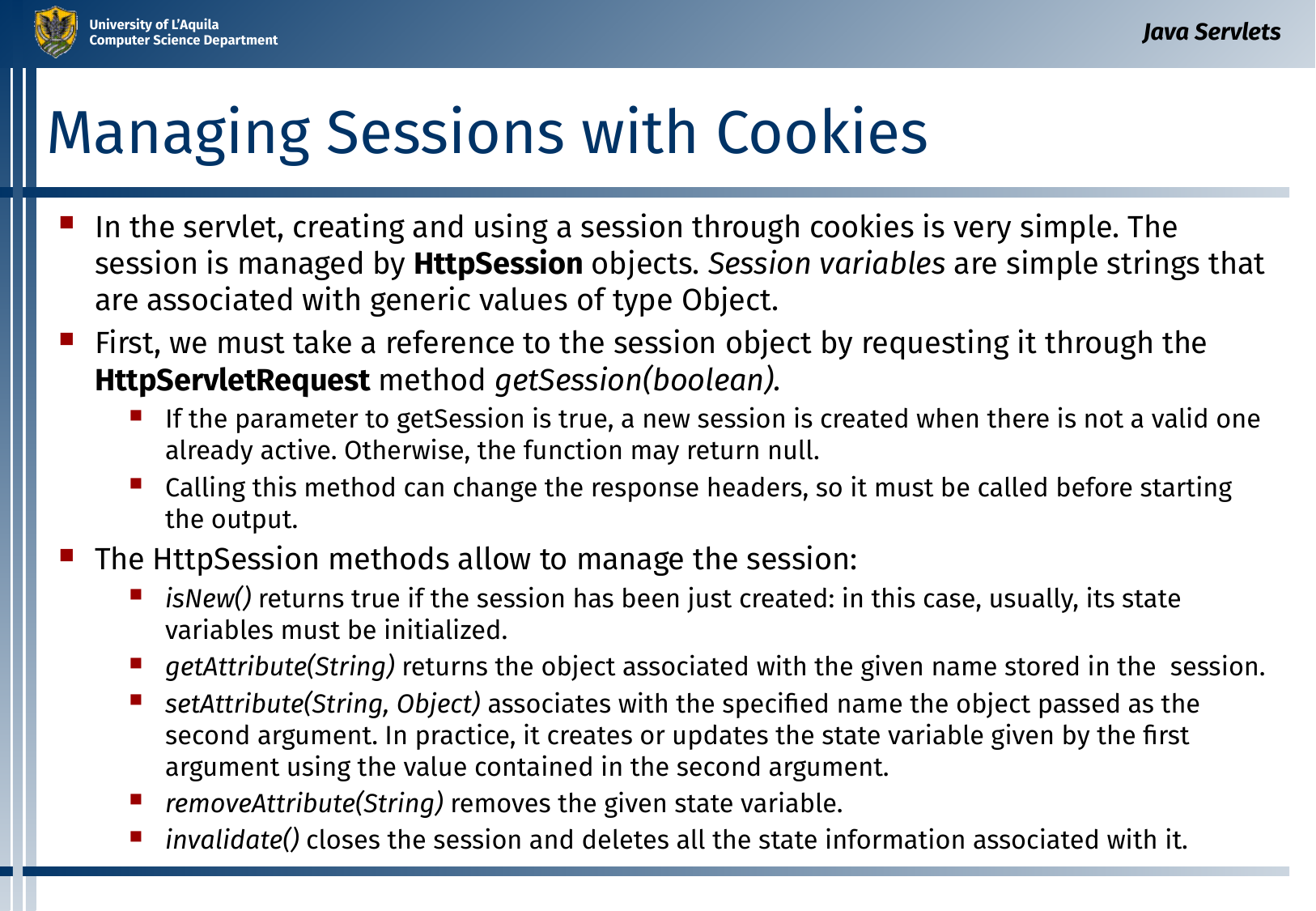

Java Servlets
# Managing Sessions with Cookies
In the servlet, creating and using a session through cookies is very simple. The session is managed by HttpSession objects. Session variables are simple strings that are associated with generic values ​​of type Object.
First, we must take a reference to the session object by requesting it through the HttpServletRequest method getSession(boolean).
If the parameter to getSession is true, a new session is created when there is not a valid one already active. Otherwise, the function may return null.
Calling this method can change the response headers, so it must be called before starting the output.
The HttpSession methods allow to manage the session:
isNew() returns true if the session has been just created: in this case, usually, its state variables must be initialized.
getAttribute(String) returns the object associated with the given name stored in the  session.
setAttribute(String, Object) associates with the specified name the object passed as the second argument. In practice, it creates or updates the state variable given by the first argument using the value contained in the second argument.
removeAttribute(String) removes the given state variable.
invalidate() closes the session and deletes all the state information associated with it.